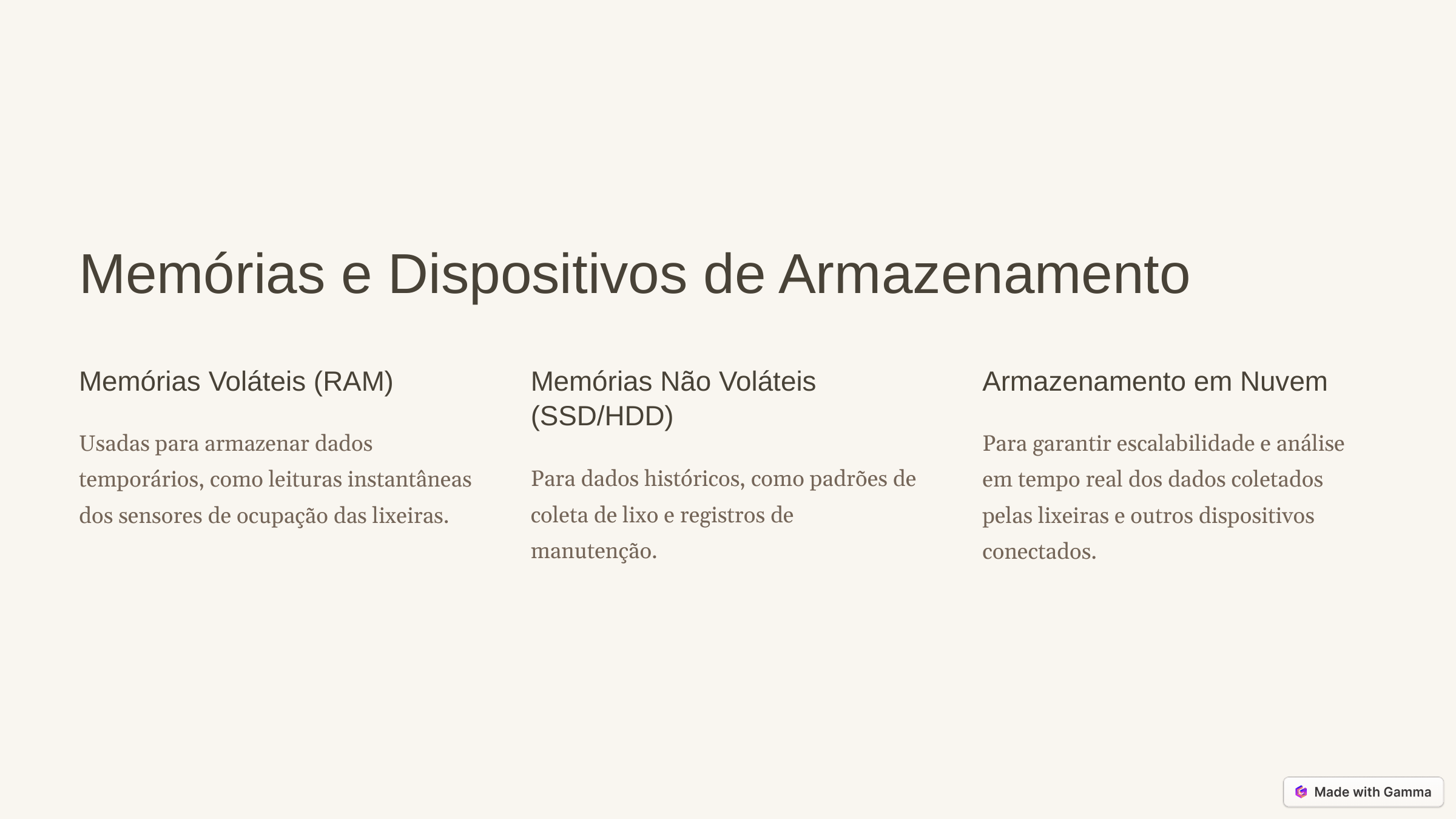

Memórias e Dispositivos de Armazenamento
Memórias Voláteis (RAM)
Memórias Não Voláteis (SSD/HDD)
Armazenamento em Nuvem
Usadas para armazenar dados temporários, como leituras instantâneas dos sensores de ocupação das lixeiras.
Para garantir escalabilidade e análise em tempo real dos dados coletados pelas lixeiras e outros dispositivos conectados.
Para dados históricos, como padrões de coleta de lixo e registros de manutenção.